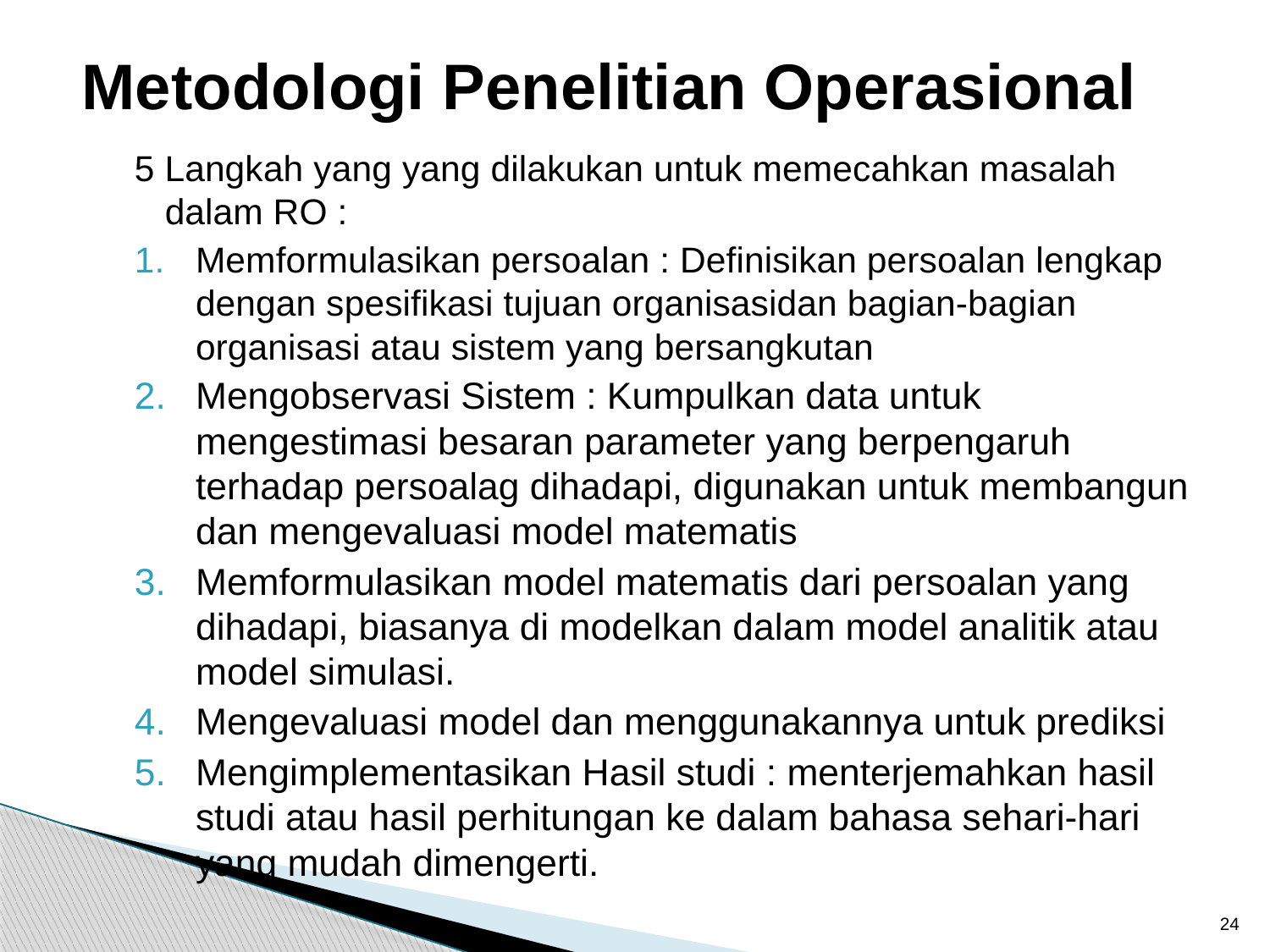

# Metodologi Penelitian Operasional
5 Langkah yang yang dilakukan untuk memecahkan masalah dalam RO :
Memformulasikan persoalan : Definisikan persoalan lengkap dengan spesifikasi tujuan organisasidan bagian-bagian organisasi atau sistem yang bersangkutan
Mengobservasi Sistem : Kumpulkan data untuk mengestimasi besaran parameter yang berpengaruh terhadap persoalag dihadapi, digunakan untuk membangun dan mengevaluasi model matematis
Memformulasikan model matematis dari persoalan yang dihadapi, biasanya di modelkan dalam model analitik atau model simulasi.
Mengevaluasi model dan menggunakannya untuk prediksi
Mengimplementasikan Hasil studi : menterjemahkan hasil studi atau hasil perhitungan ke dalam bahasa sehari-hari yang mudah dimengerti.
24